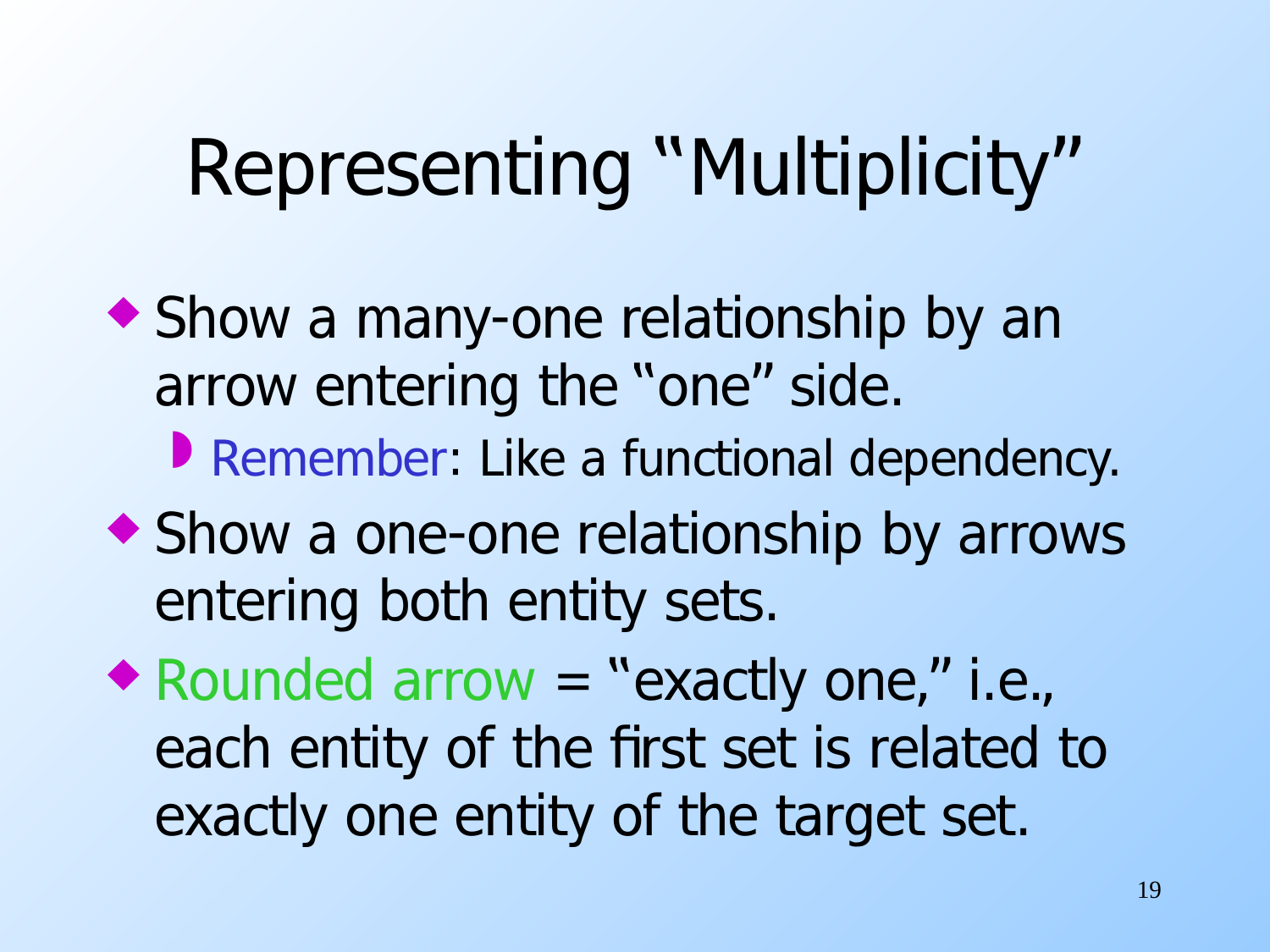

# Representing “Multiplicity”
Show a many-one relationship by an arrow entering the “one” side.
Remember: Like a functional dependency.
Show a one-one relationship by arrows entering both entity sets.
Rounded arrow = “exactly one,” i.e., each entity of the first set is related to exactly one entity of the target set.
19